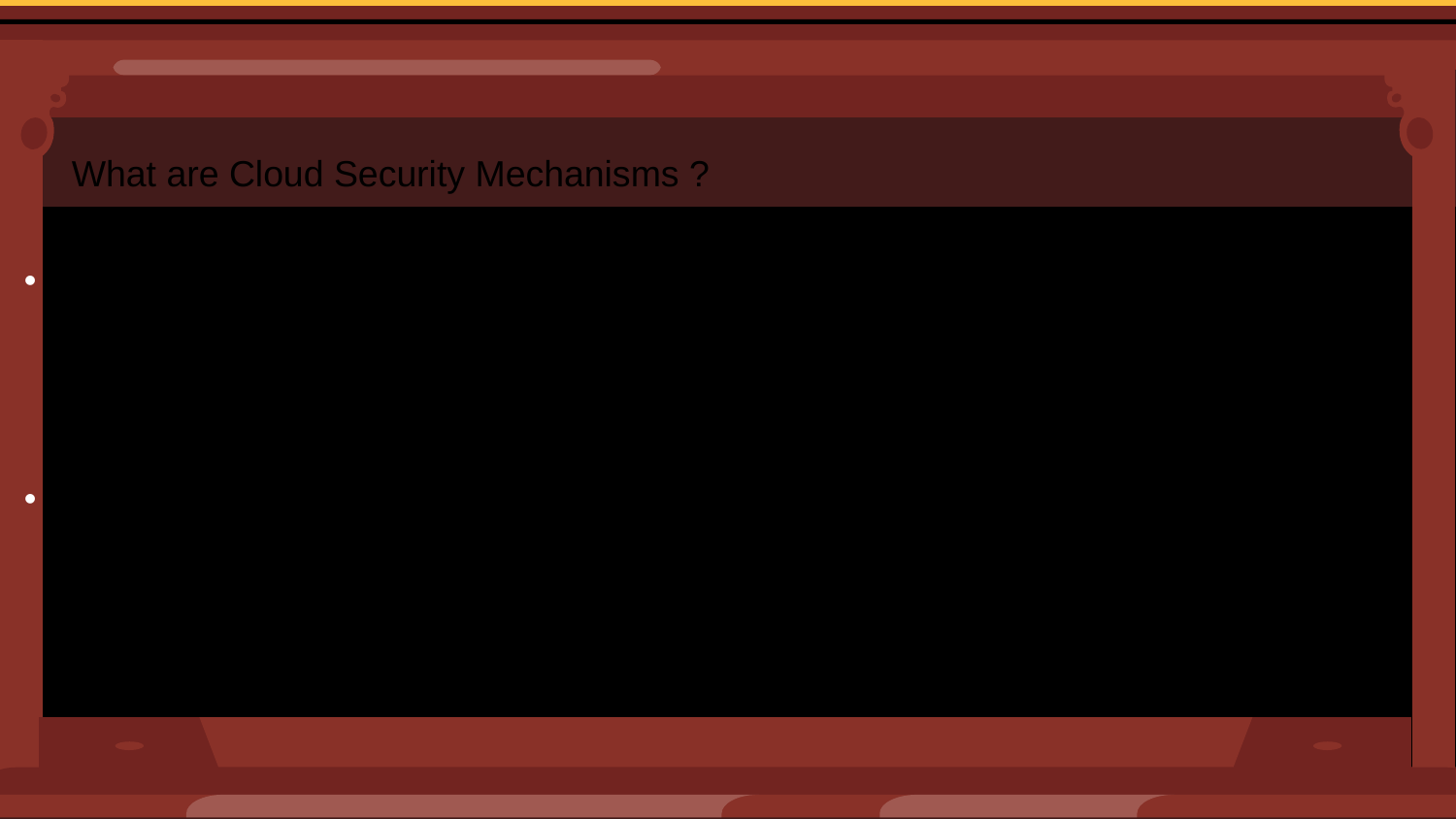

What are Cloud Security Mechanisms ?
Cloud security, also known as cloud computing security, is a collection of security measures designed to protect cloud-based infrastructure, applications, and data. These measures ensure user and device authentication, data and resource access control, and data privacy protection.

These tools and mechanisms include encryption, IAM (Identity and access management ) and single sign-on (SSO), data loss prevention (DLP), intrusion prevention and detection systems (IPSes/IDSes) and public key infrastructure (PKI).